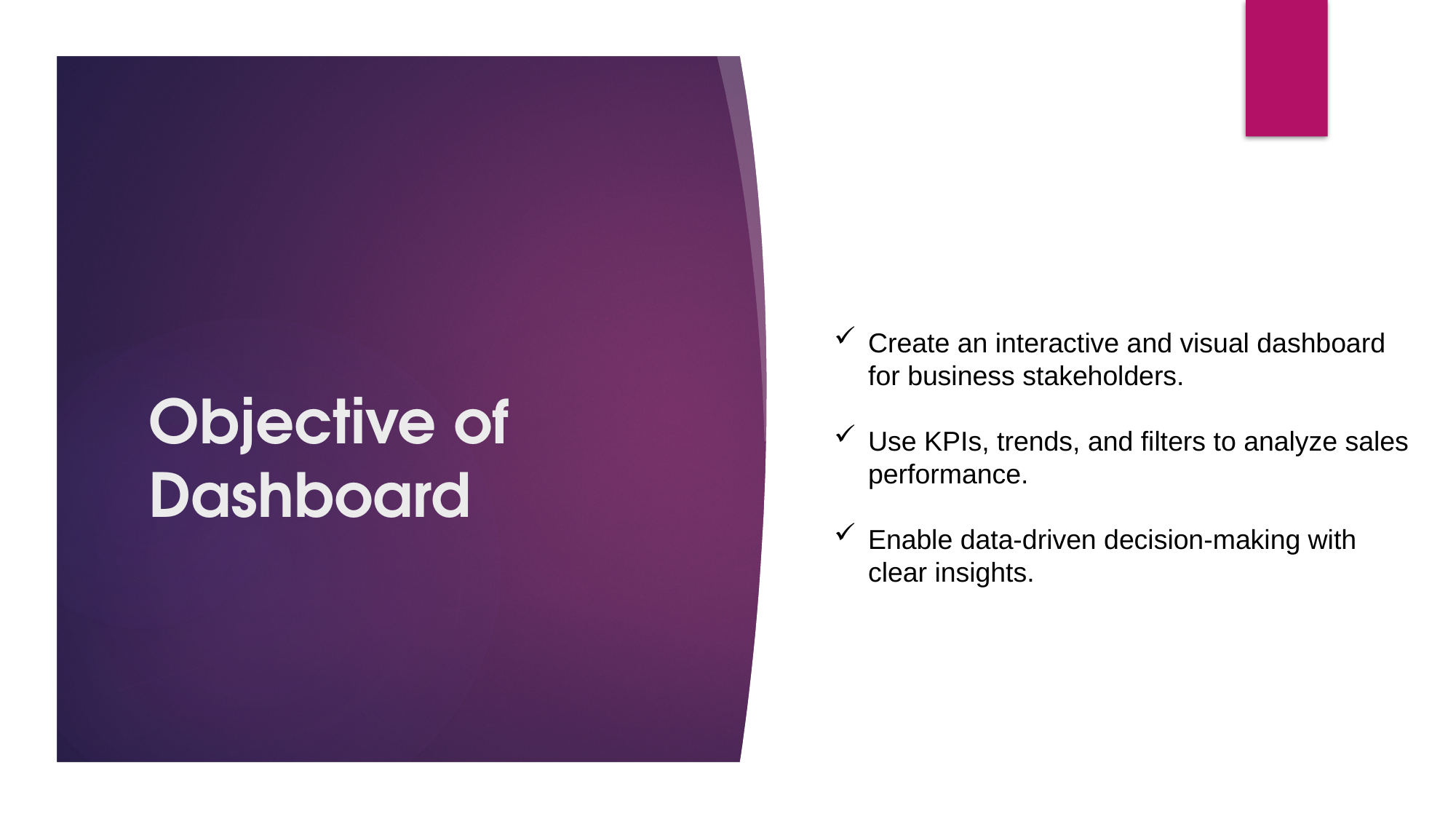

Create an interactive and visual dashboard for business stakeholders.

Use KPIs, trends, and filters to analyze sales performance.

Enable data-driven decision-making with clear insights.
# Objective of Dashboard